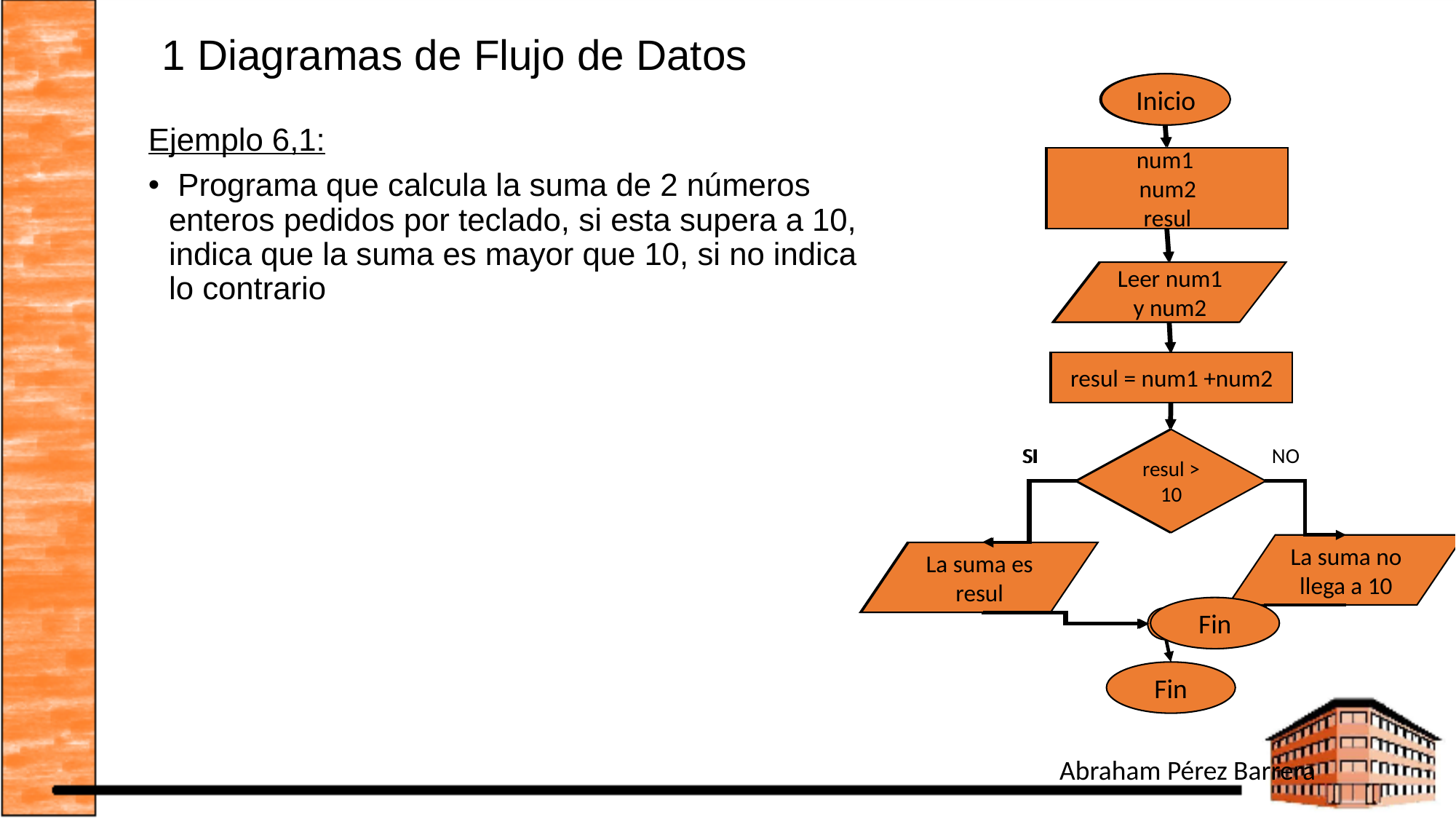

# 1 Diagramas de Flujo de Datos
Inicio
num1
num2
resul
Leer num1 y num2
resul = num1 +num2
resul > 10
NO
SI
La suma no llega a 10

Fin
La suma es resul
Inicio
num1
num2
resul
Leer num1 y num2
resul = num1 +num2
resul > 10
SI
Fin
La suma es resul
Ejemplo 6,1:
 Programa que calcula la suma de 2 números enteros pedidos por teclado, si esta supera a 10, indica que la suma es mayor que 10, si no indica lo contrario